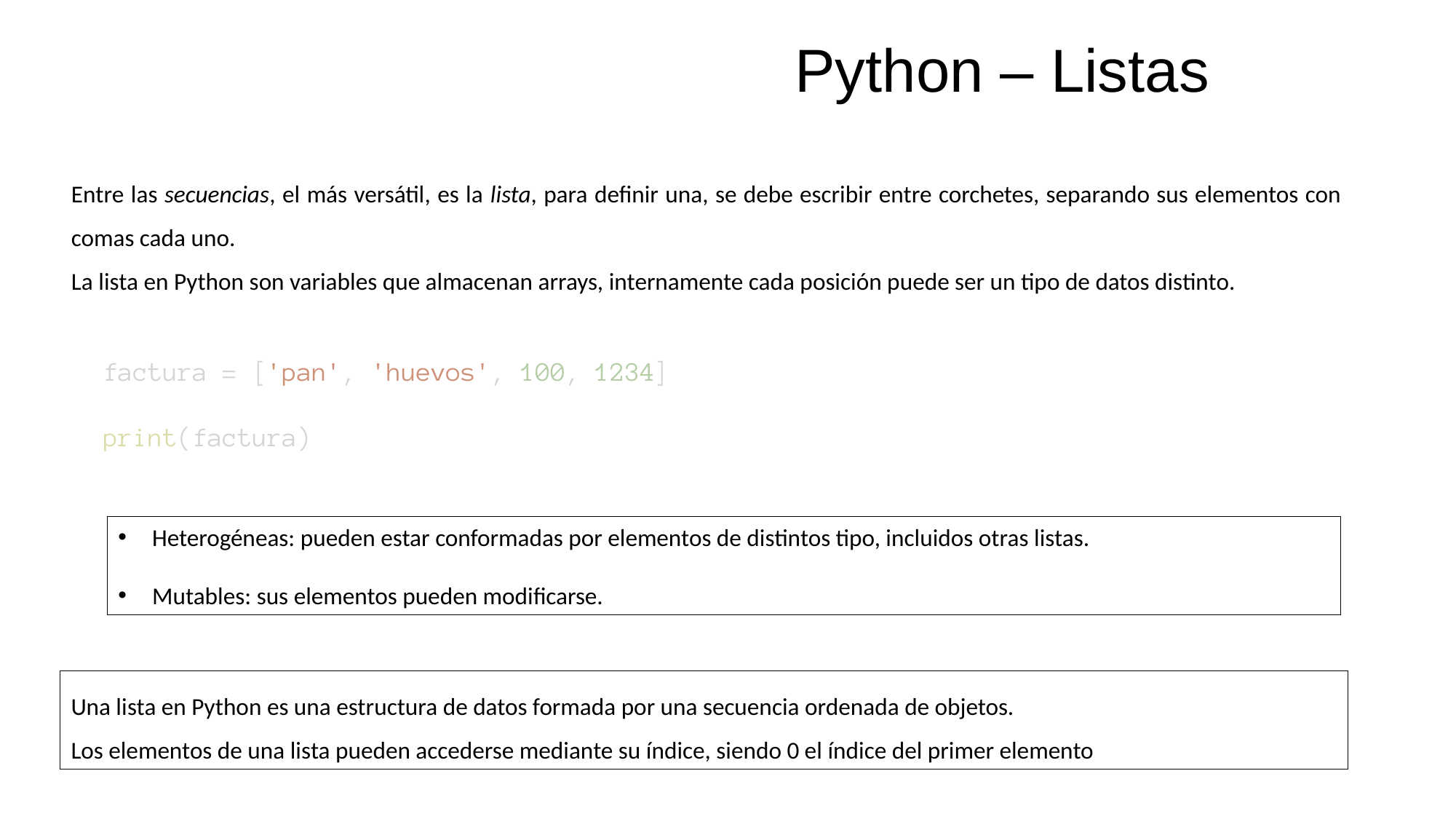

Python – Listas
Entre las secuencias, el más versátil, es la lista, para definir una, se debe escribir entre corchetes, separando sus elementos con comas cada uno.
La lista en Python son variables que almacenan arrays, internamente cada posición puede ser un tipo de datos distinto.
factura = ['pan', 'huevos', 100, 1234]
print(factura)
Heterogéneas: pueden estar conformadas por elementos de distintos tipo, incluidos otras listas.

Mutables: sus elementos pueden modificarse.
Una lista en Python es una estructura de datos formada por una secuencia ordenada de objetos.
Los elementos de una lista pueden accederse mediante su índice, siendo 0 el índice del primer elemento